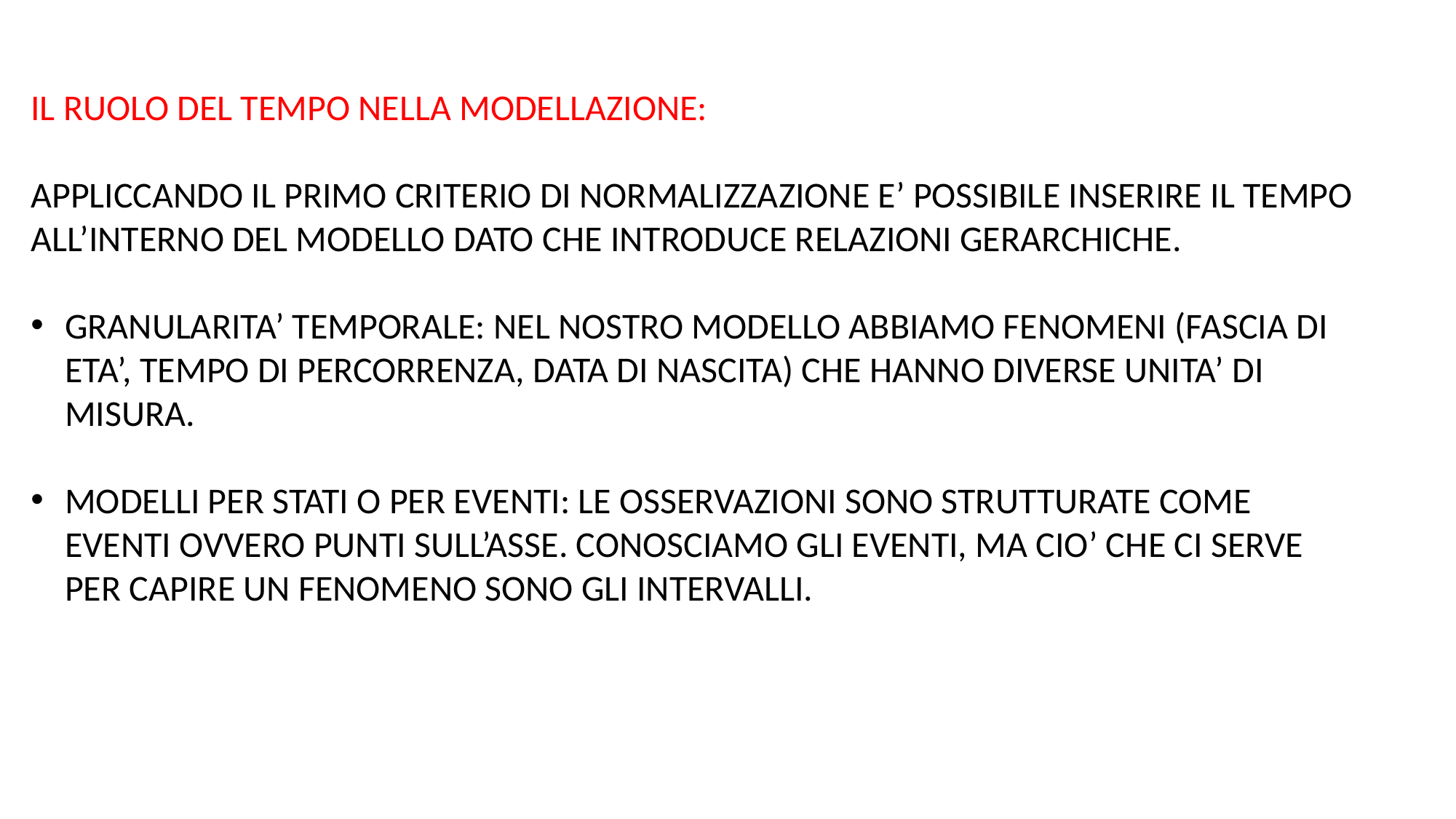

IL RUOLO DEL TEMPO NELLA MODELLAZIONE:

APPLICCANDO IL PRIMO CRITERIO DI NORMALIZZAZIONE E’ POSSIBILE INSERIRE IL TEMPO ALL’INTERNO DEL MODELLO DATO CHE INTRODUCE RELAZIONI GERARCHICHE.

GRANULARITA’ TEMPORALE: NEL NOSTRO MODELLO ABBIAMO FENOMENI (FASCIA DI ETA’, TEMPO DI PERCORRENZA, DATA DI NASCITA) CHE HANNO DIVERSE UNITA’ DI MISURA.

MODELLI PER STATI O PER EVENTI: LE OSSERVAZIONI SONO STRUTTURATE COME EVENTI OVVERO PUNTI SULL’ASSE. CONOSCIAMO GLI EVENTI, MA CIO’ CHE CI SERVE PER CAPIRE UN FENOMENO SONO GLI INTERVALLI.